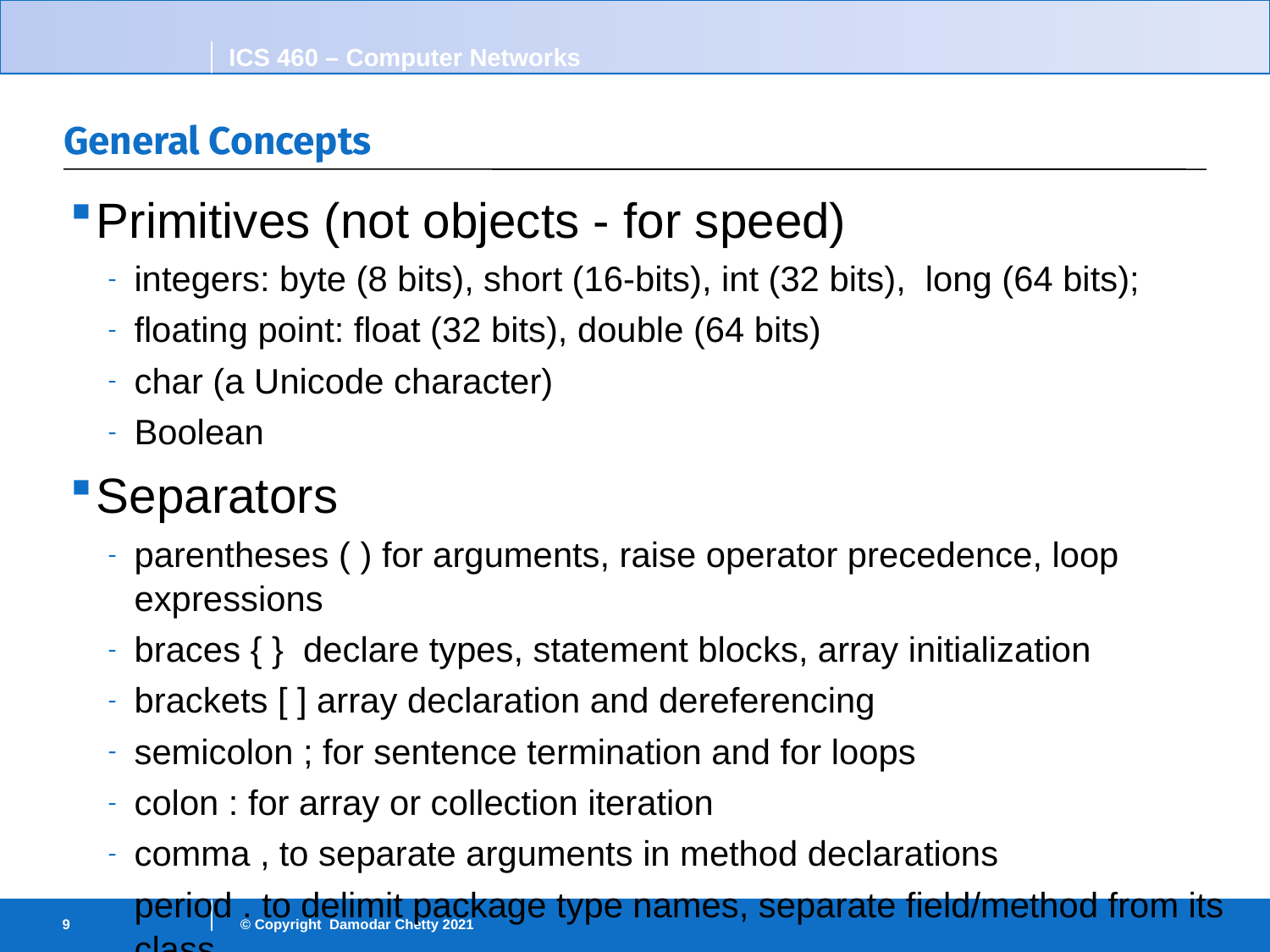

# General Concepts
Primitives (not objects - for speed)
integers: byte (8 bits), short (16-bits), int (32 bits),  long (64 bits);
floating point: float (32 bits), double (64 bits)
char (a Unicode character)
Boolean
Separators
parentheses ( ) for arguments, raise operator precedence, loop expressions
braces { }  declare types, statement blocks, array initialization
brackets [ ] array declaration and dereferencing
semicolon ; for sentence termination and for loops
colon : for array or collection iteration
comma , to separate arguments in method declarations
period . to delimit package type names, separate field/method from its class
9